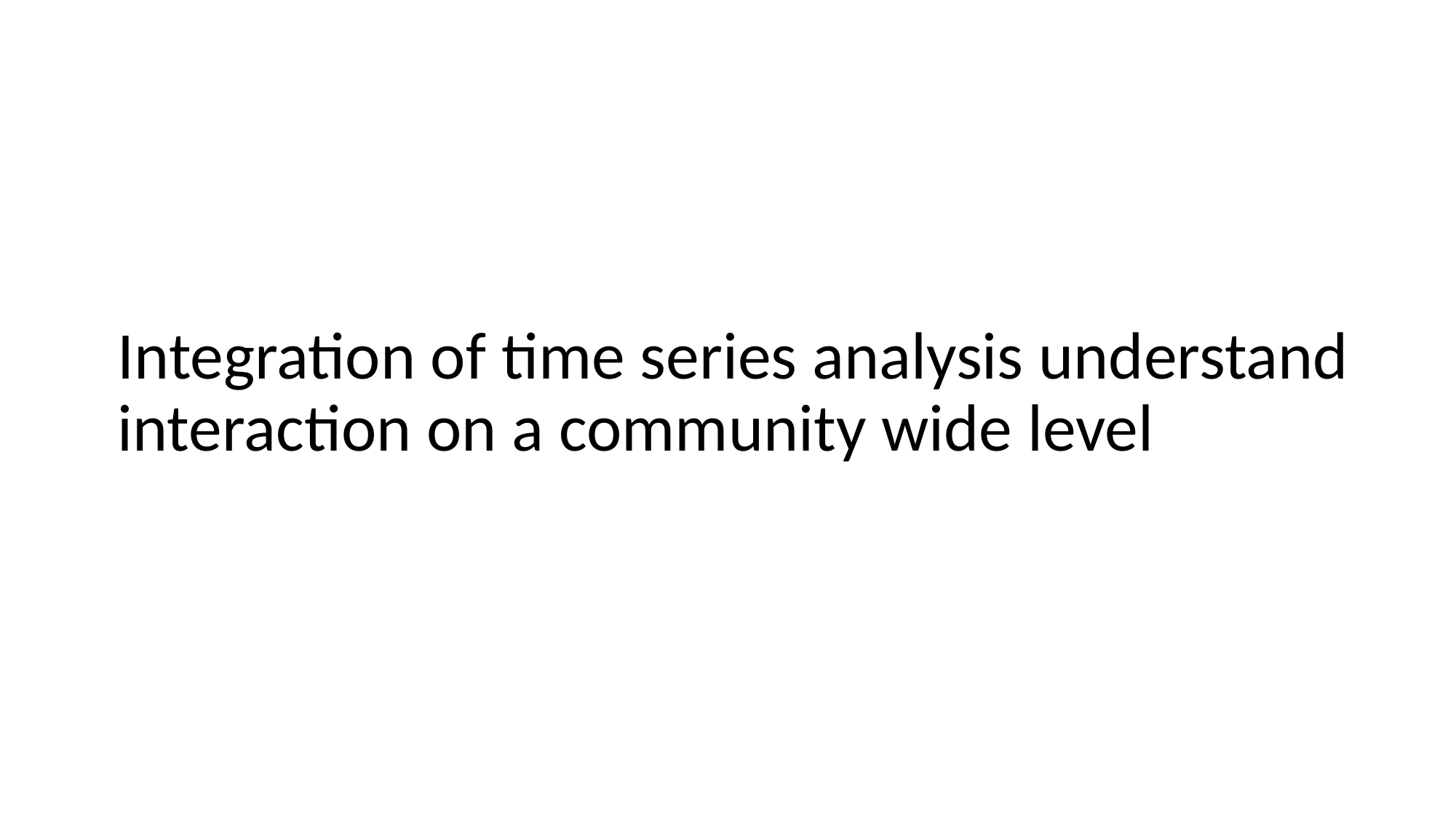

# Integration of time series analysis understand interaction on a community wide level